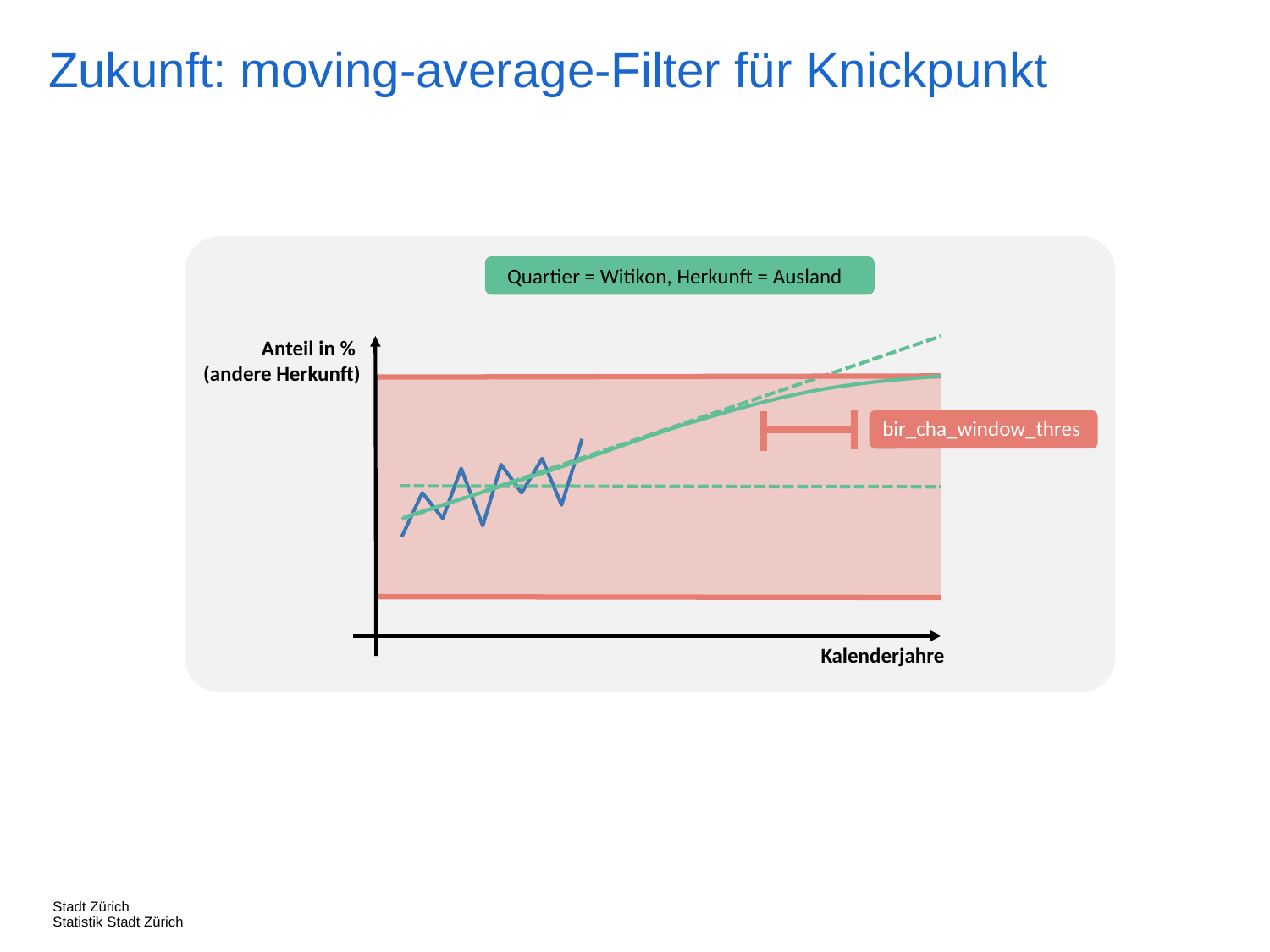

Zukunft: moving-average-Filter für Knickpunkt

Quartier = Witikon, Herkunft = Ausland

Anteil in %
(andere Herkunft)

bir_cha_window_thres

Kalenderjahre
Stadt Zürich
Statistik Stadt Zürich